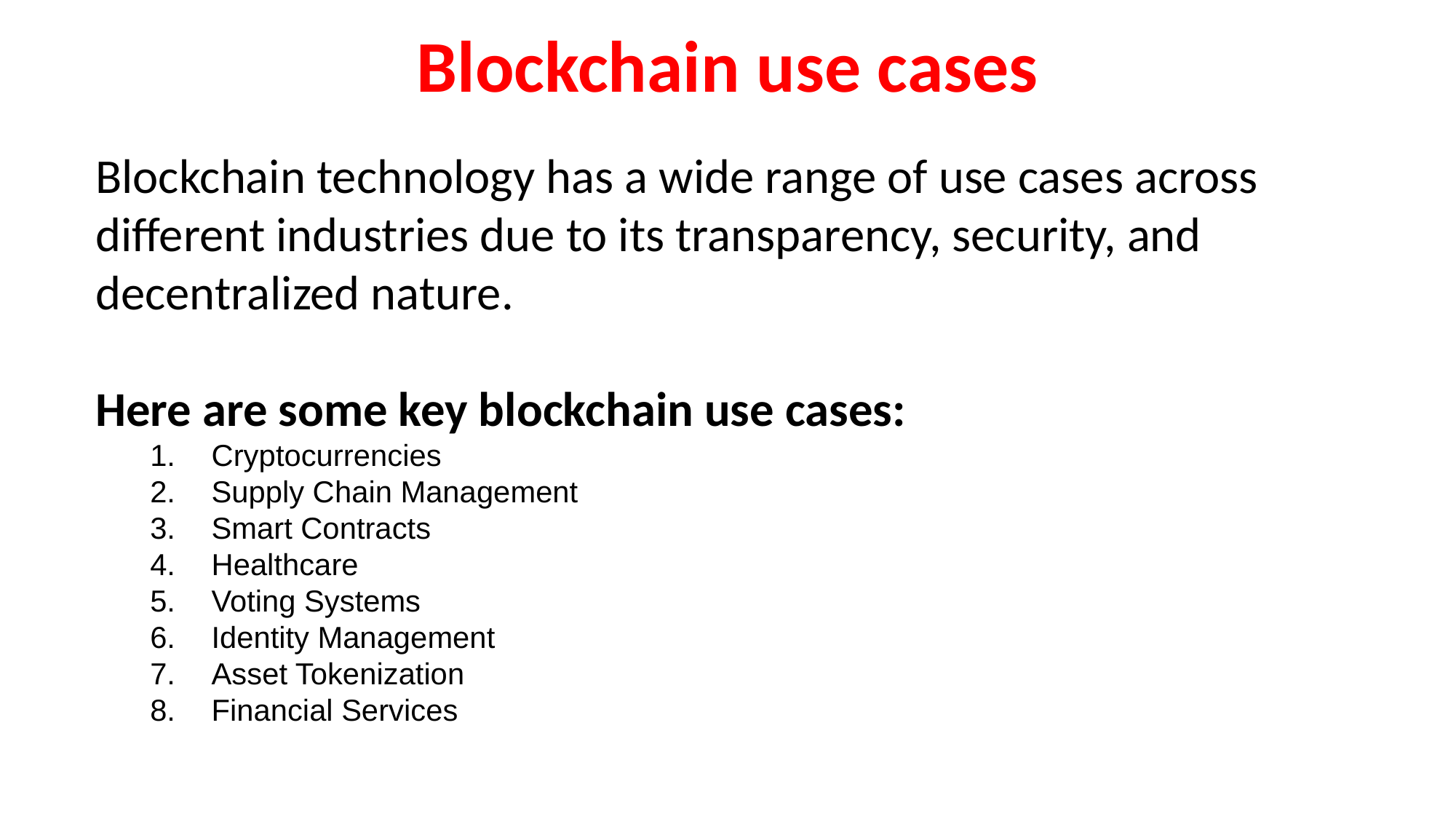

# Blockchain use cases
Blockchain technology has a wide range of use cases across different industries due to its transparency, security, and decentralized nature.

Here are some key blockchain use cases:
Cryptocurrencies
Supply Chain Management
Smart Contracts
Healthcare
Voting Systems
Identity Management
Asset Tokenization
Financial Services